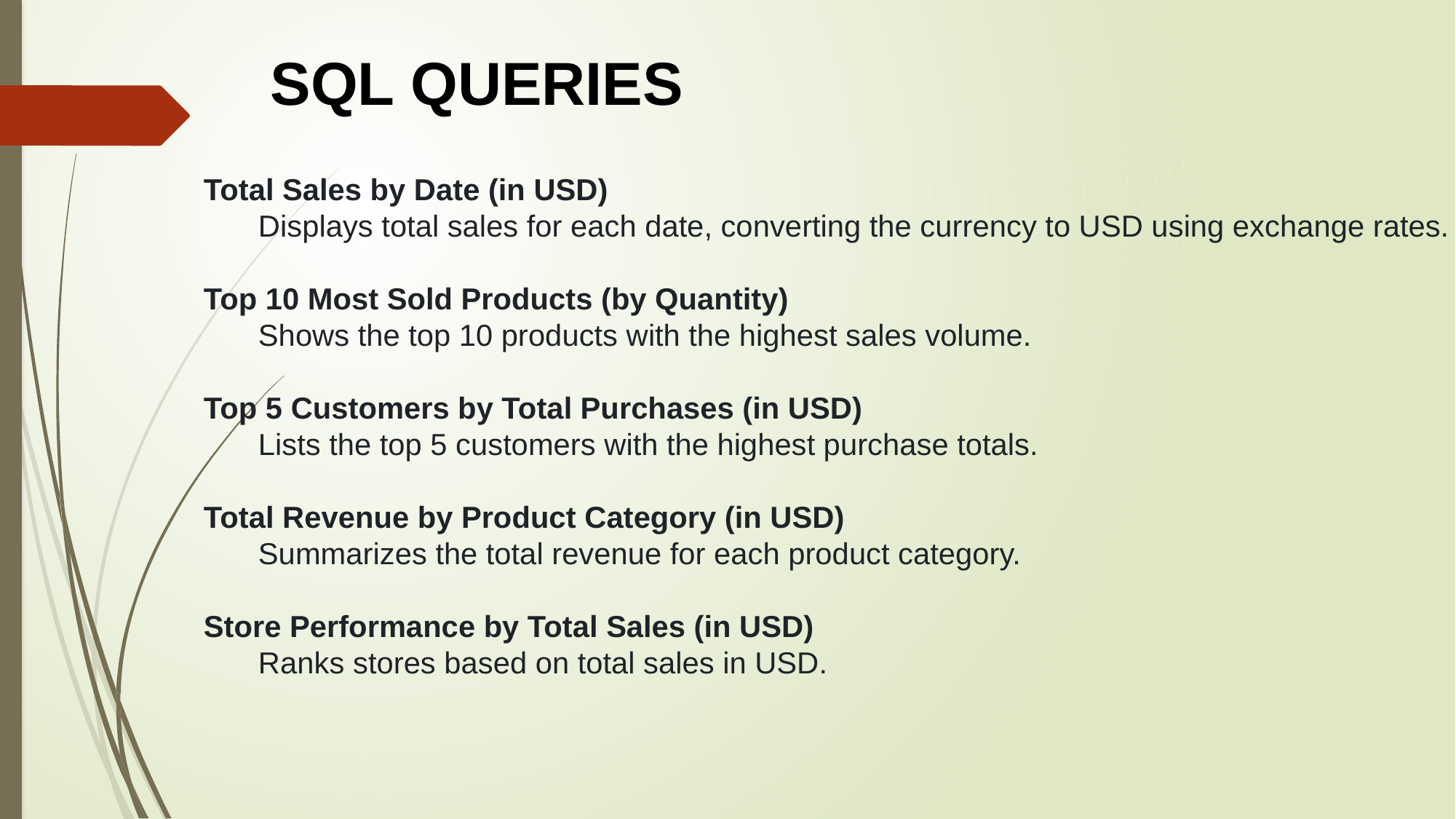

SQL QUERIES
Total Sales by Date (in USD)
Displays total sales for each date, converting the currency to USD using exchange rates.

Top 10 Most Sold Products (by Quantity)
Shows the top 10 products with the highest sales volume.

Top 5 Customers by Total Purchases (in USD)
Lists the top 5 customers with the highest purchase totals.

Total Revenue by Product Category (in USD)
Summarizes the total revenue for each product category.

Store Performance by Total Sales (in USD)
Ranks stores based on total sales in USD.